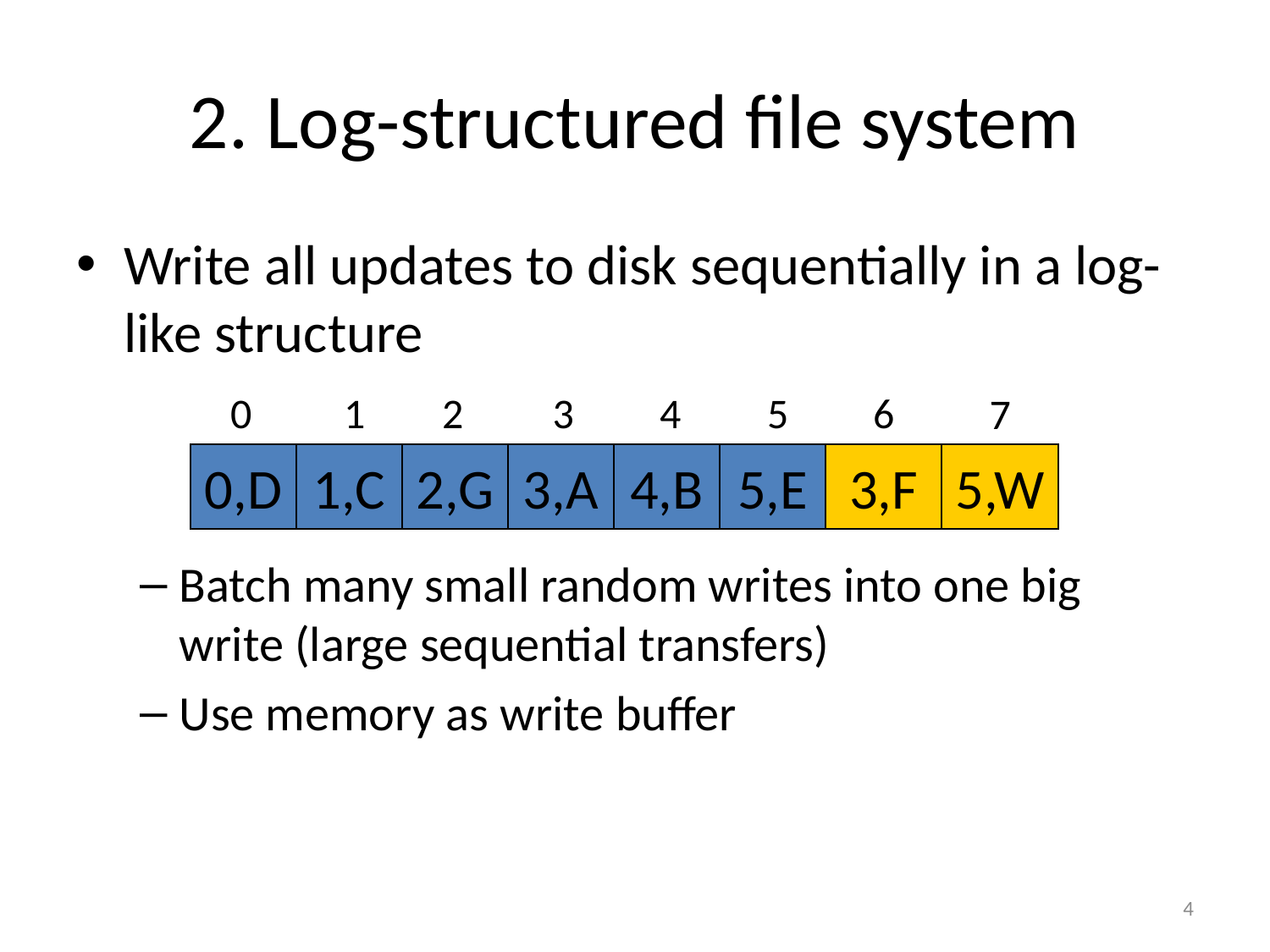

# 2. Log-structured file system
Write all updates to disk sequentially in a log-like structure

Batch many small random writes into one big write (large sequential transfers)
Use memory as write buffer
0
1
2
3
4
5
6
7
0,D
1,C
2,G
3,A
4,B
5,E
3,F
5,W
4